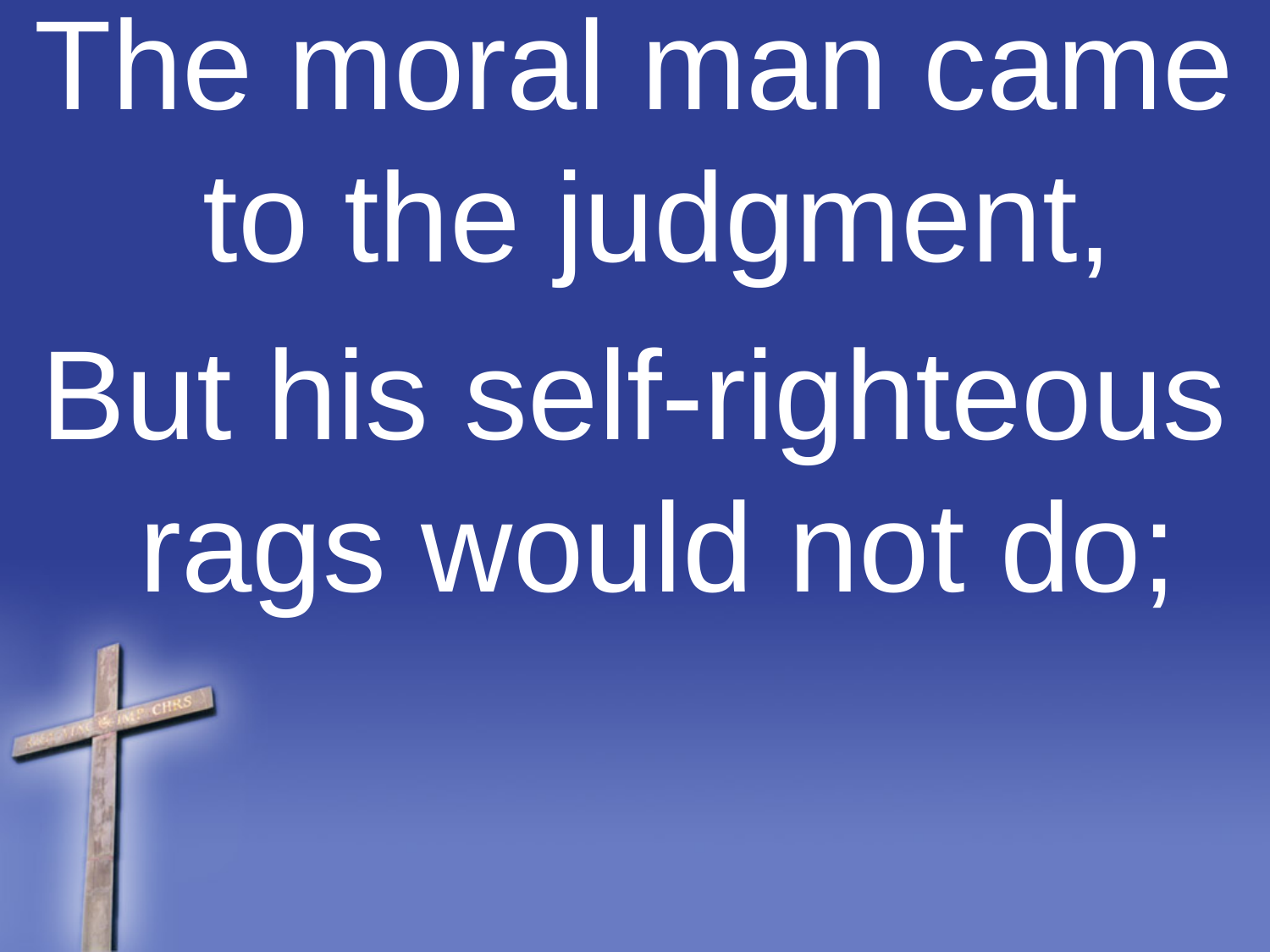

The moral man came to the judgment,
But his self-righteous rags would not do;